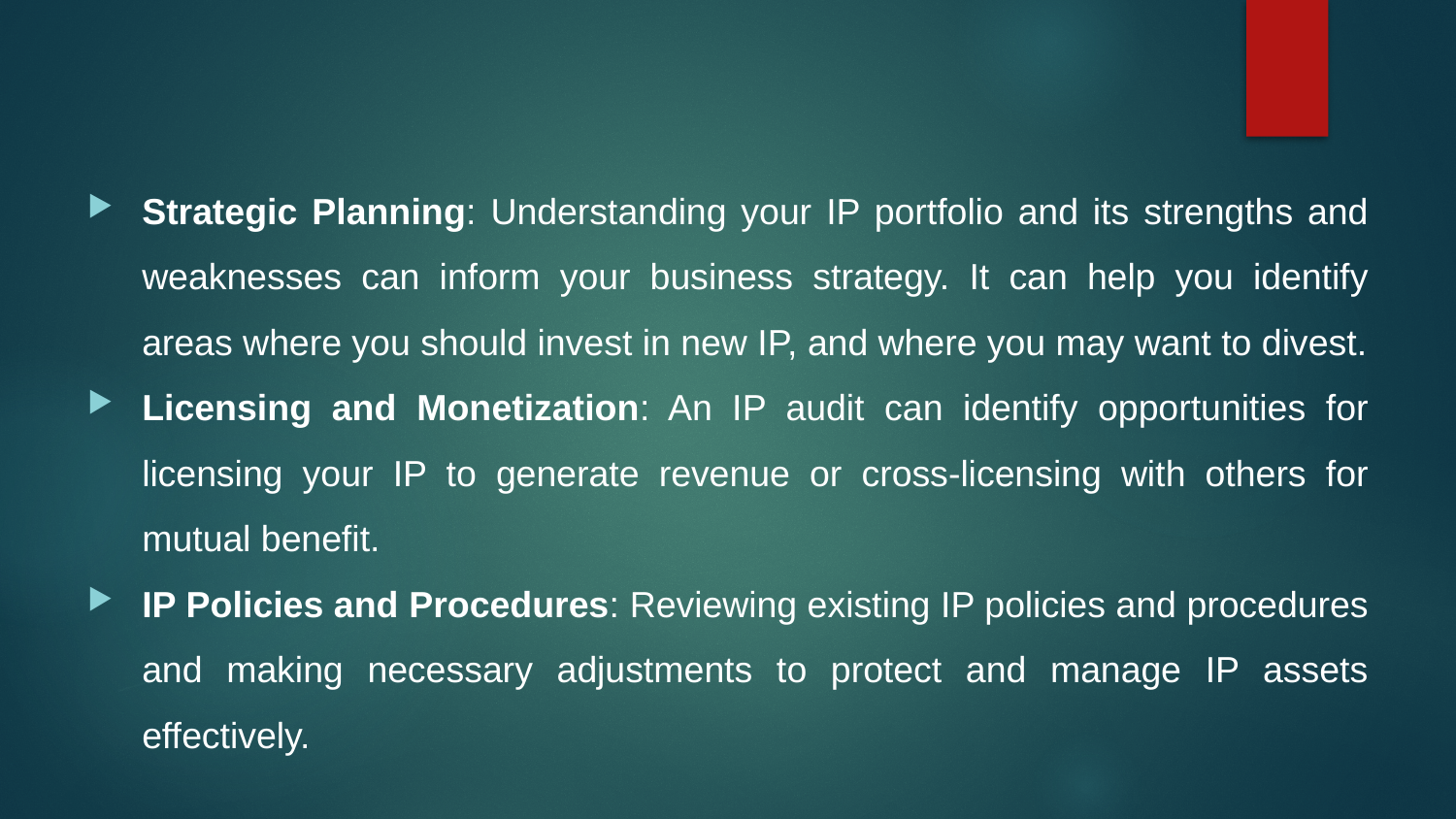

Strategic Planning: Understanding your IP portfolio and its strengths and weaknesses can inform your business strategy. It can help you identify areas where you should invest in new IP, and where you may want to divest.
Licensing and Monetization: An IP audit can identify opportunities for licensing your IP to generate revenue or cross-licensing with others for mutual benefit.
IP Policies and Procedures: Reviewing existing IP policies and procedures and making necessary adjustments to protect and manage IP assets effectively.